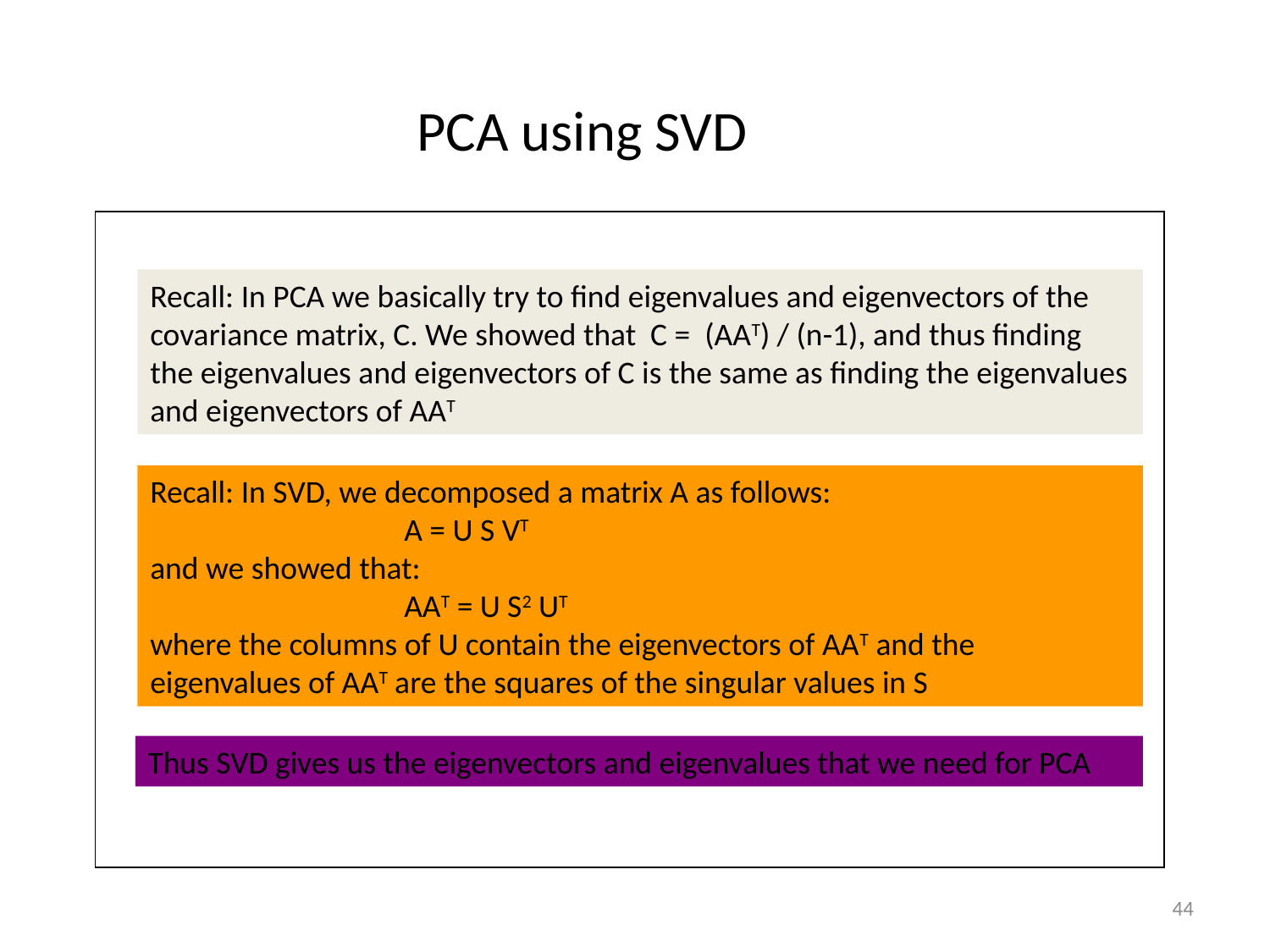

PCA using SVD

Recall: In PCA we basically try to find eigenvalues and eigenvectors of the covariance matrix, C. We showed that  C =  (AAT) / (n-1), and thus finding the eigenvalues and eigenvectors of C is the same as finding the eigenvalues and eigenvectors of AAT
Recall: In SVD, we decomposed a matrix A as follows:
		A = U S VT
and we showed that:
		AAT = U S2 UT
where the columns of U contain the eigenvectors of AAT and the eigenvalues of AAT are the squares of the singular values in S
Thus SVD gives us the eigenvectors and eigenvalues that we need for PCA

44